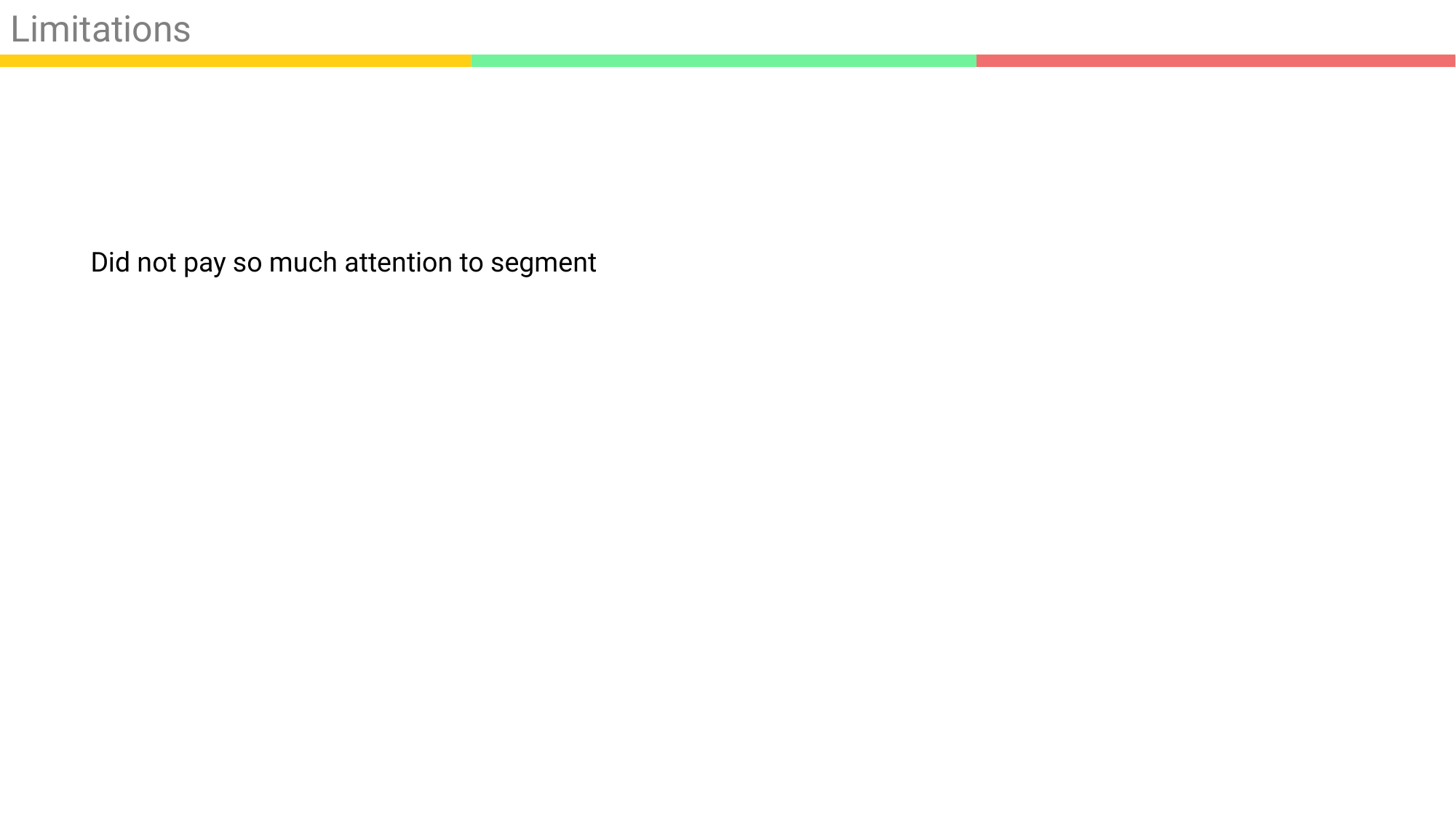

Limitations
Did not pay so much attention to segment